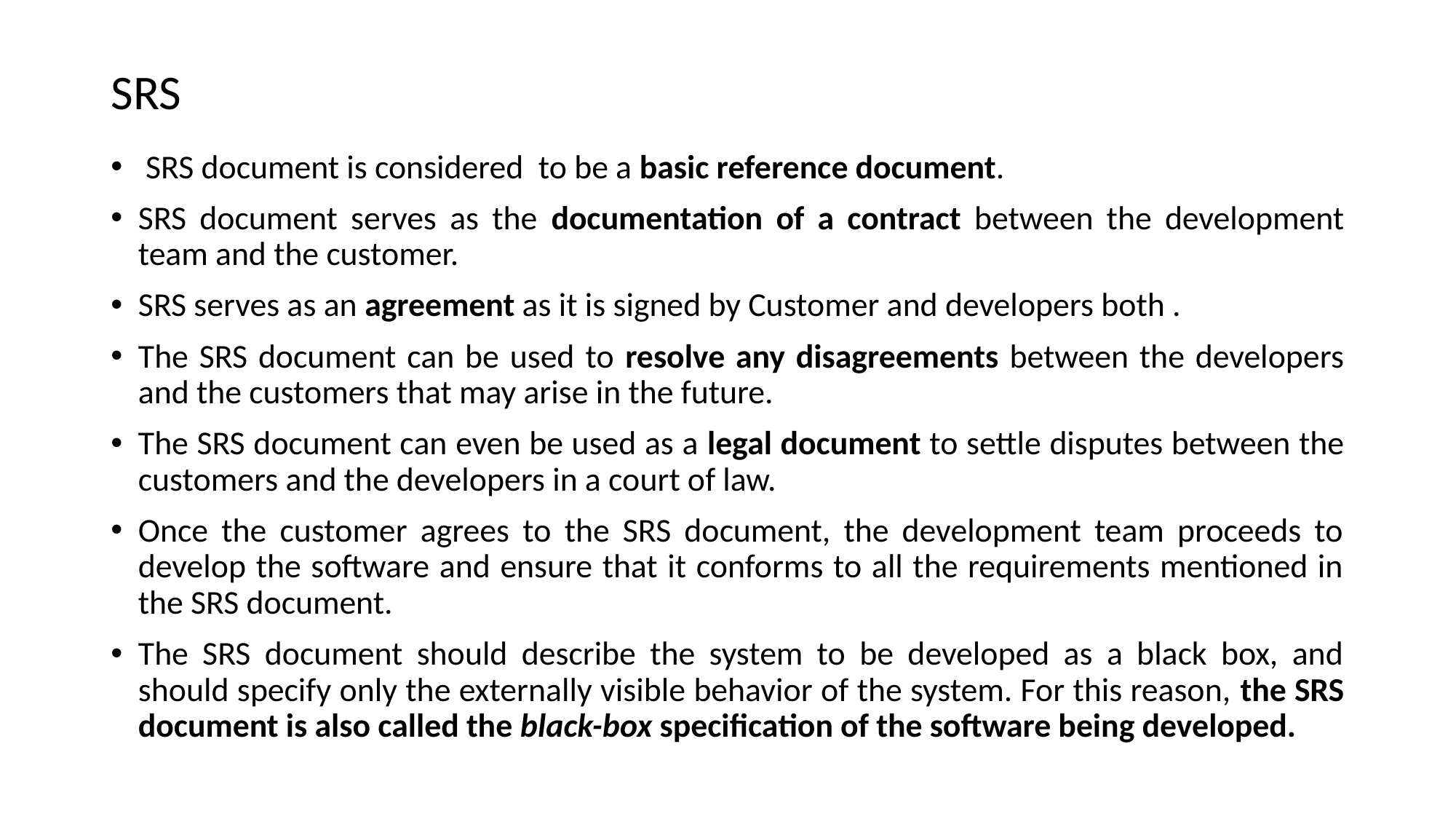

# SRS
 SRS document is considered  to be a basic reference document.
SRS document serves as the documentation of a contract between the development team and the customer.
SRS serves as an agreement as it is signed by Customer and developers both .
The SRS document can be used to resolve any disagreements between the developers and the customers that may arise in the future.
The SRS document can even be used as a legal document to settle disputes between the customers and the developers in a court of law.
Once the customer agrees to the SRS document, the development team proceeds to develop the software and ensure that it conforms to all the requirements mentioned in the SRS document.
The SRS document should describe the system to be developed as a black box, and should specify only the externally visible behavior of the system. For this reason, the SRS document is also called the black-box specification of the software being developed.